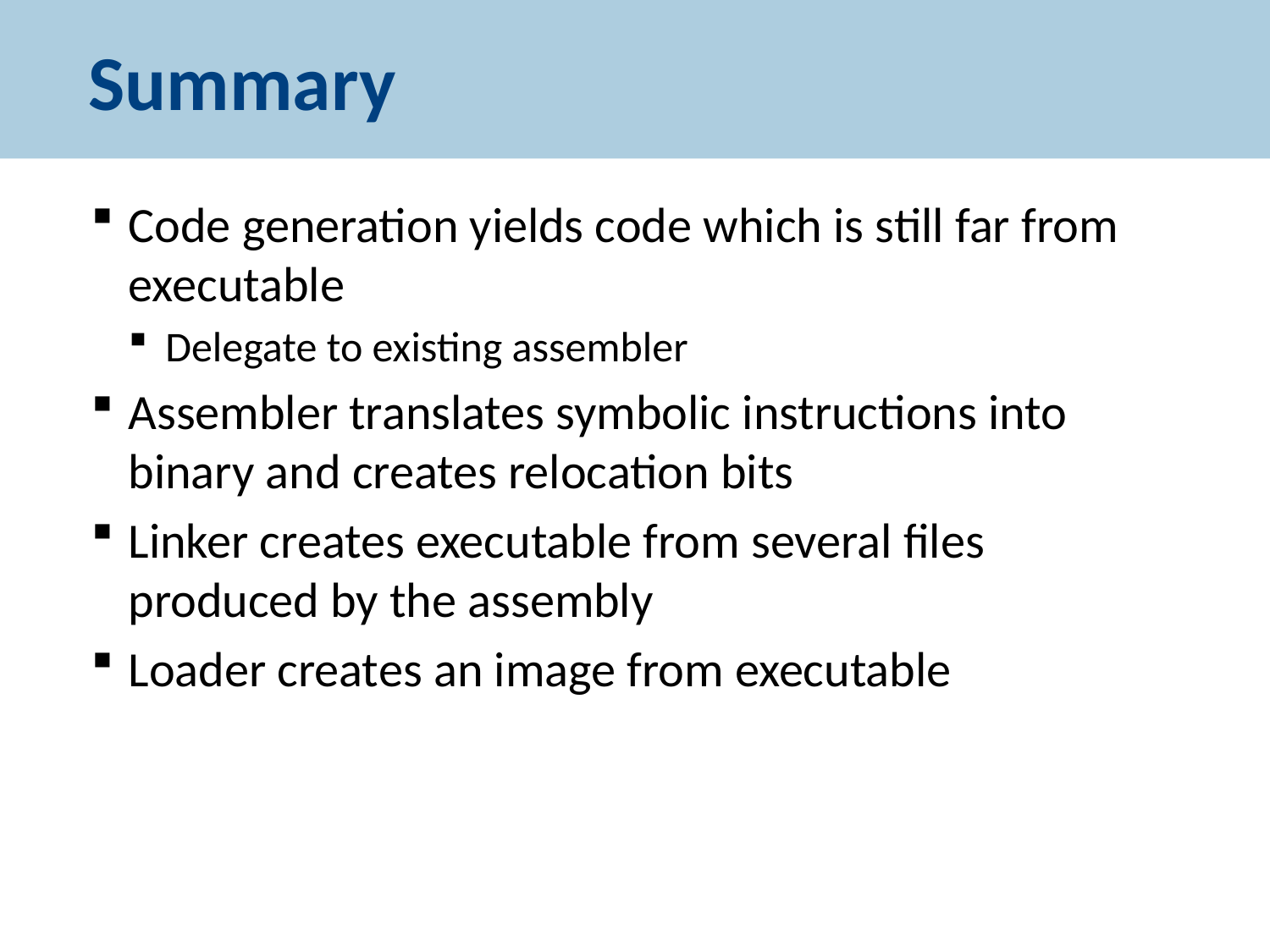

# Summary
Code generation yields code which is still far from executable
Delegate to existing assembler
Assembler translates symbolic instructions into binary and creates relocation bits
Linker creates executable from several files produced by the assembly
Loader creates an image from executable